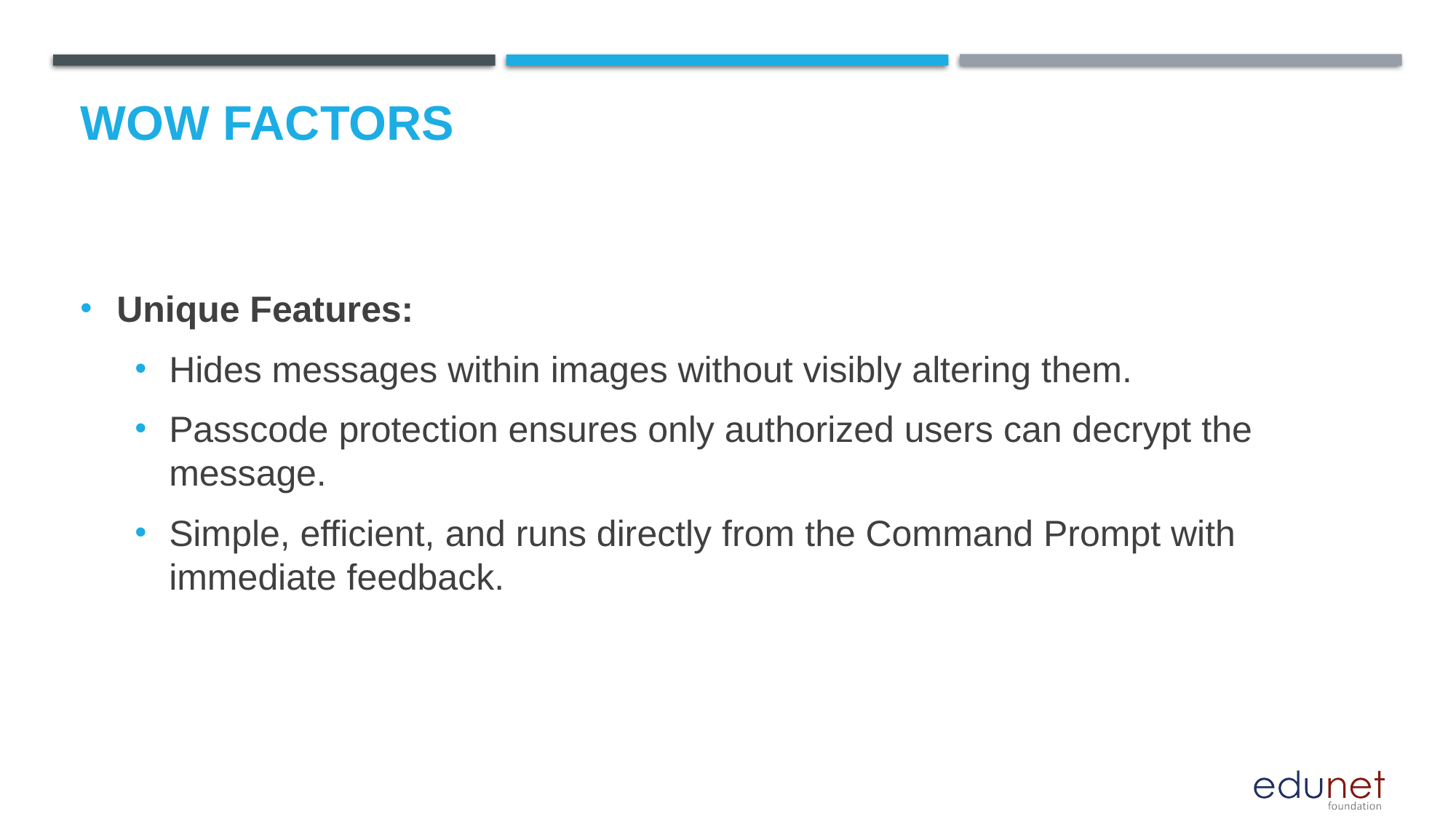

# Wow factors

Unique Features:
Hides messages within images without visibly altering them.
Passcode protection ensures only authorized users can decrypt the message.
Simple, efficient, and runs directly from the Command Prompt with immediate feedback.